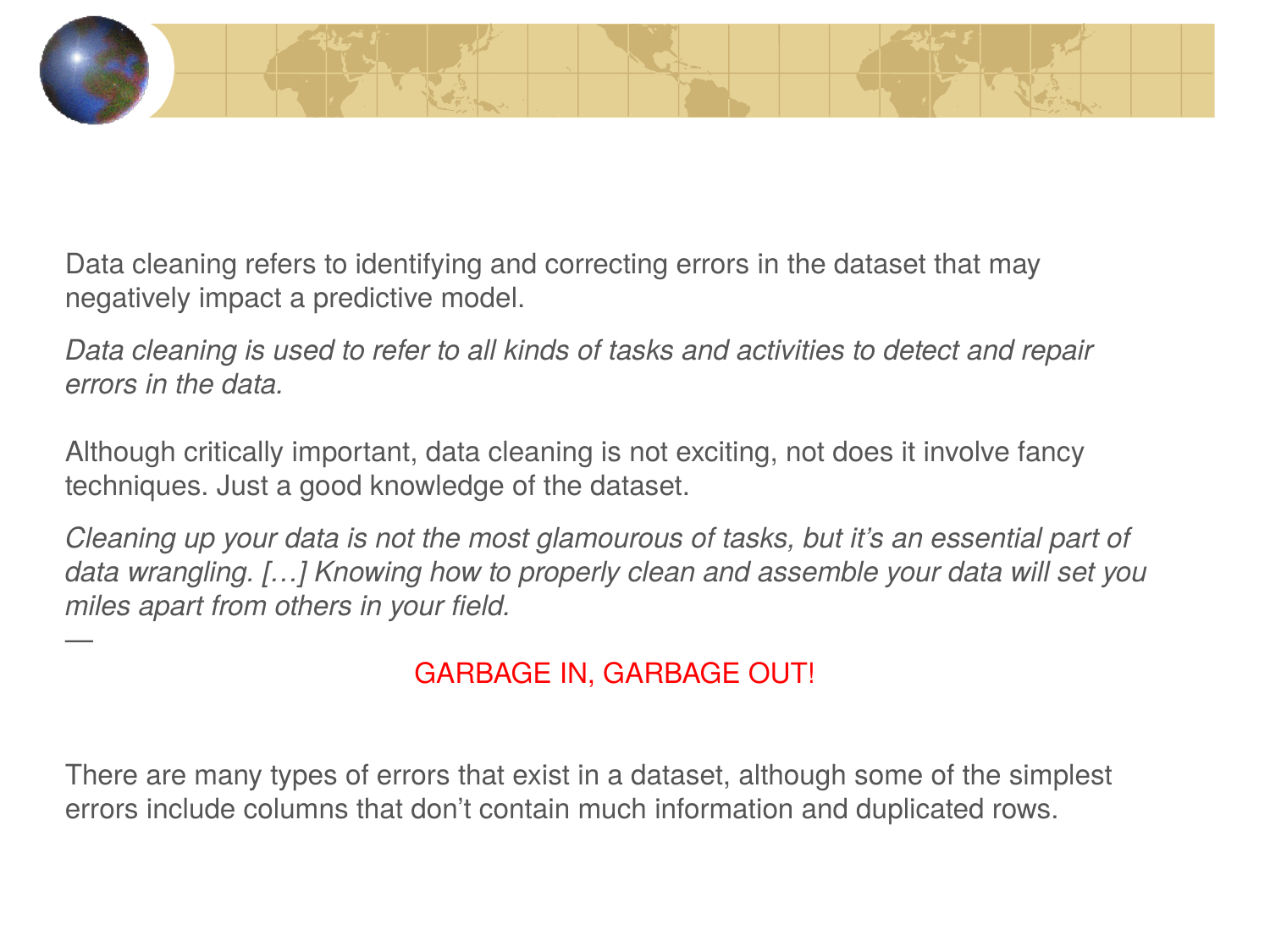

Data cleaning refers to identifying and correcting errors in the dataset that may negatively impact a predictive model.

Data cleaning is used to refer to all kinds of tasks and activities to detect and repair errors in the data.

Although critically important, data cleaning is not exciting, not does it involve fancy techniques. Just a good knowledge of the dataset.

Cleaning up your data is not the most glamourous of tasks, but it’s an essential part of data wrangling. […] Knowing how to properly clean and assemble your data will set you miles apart from others in your field.
—
GARBAGE IN, GARBAGE OUT!

There are many types of errors that exist in a dataset, although some of the simplest errors include columns that don’t contain much information and duplicated rows.